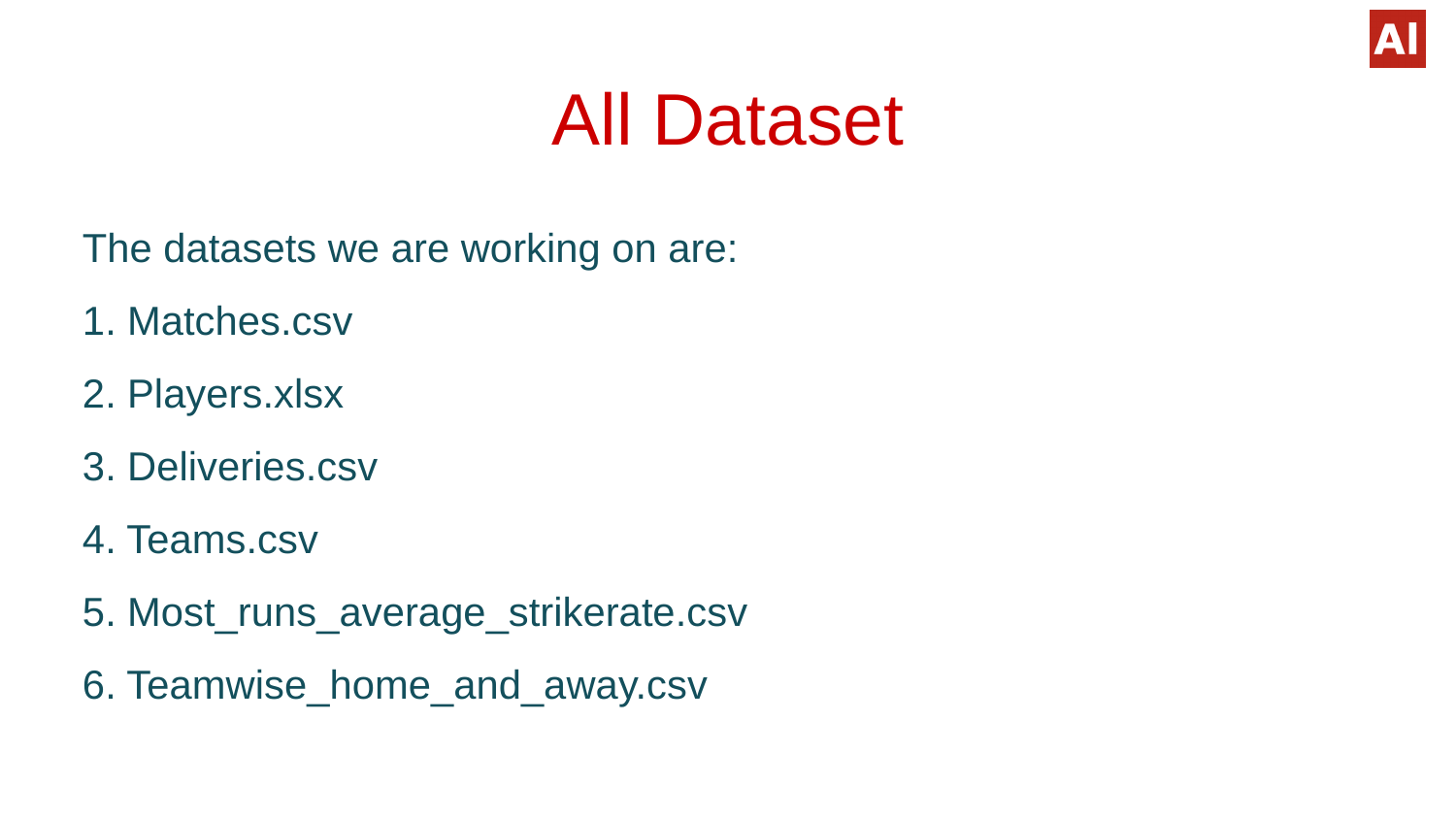

# All Dataset
The datasets we are working on are:
1. Matches.csv
2. Players.xlsx
3. Deliveries.csv
4. Teams.csv
5. Most_runs_average_strikerate.csv
6. Teamwise_home_and_away.csv